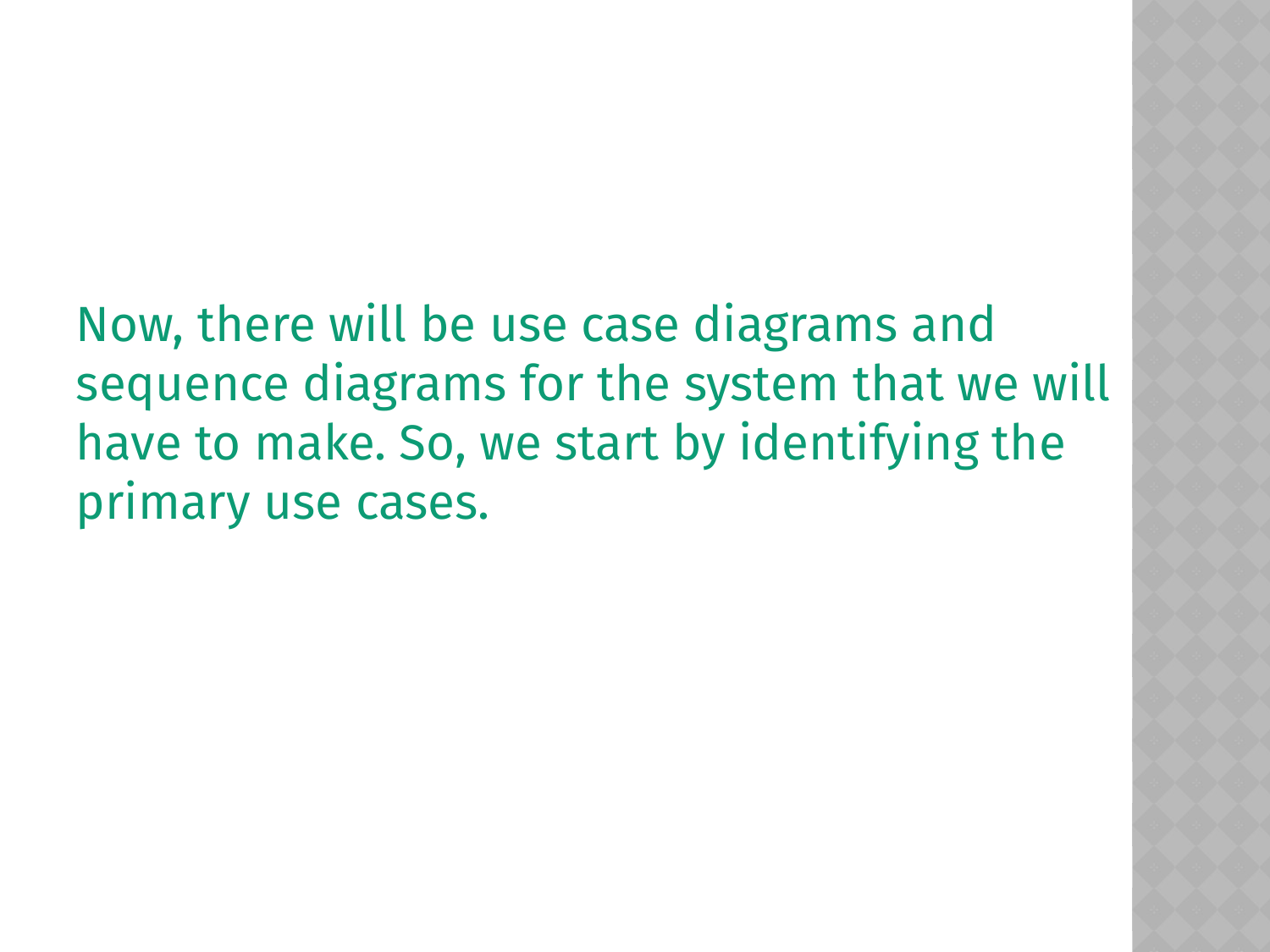

Now, there will be use case diagrams and sequence diagrams for the system that we will have to make. So, we start by identifying the primary use cases.